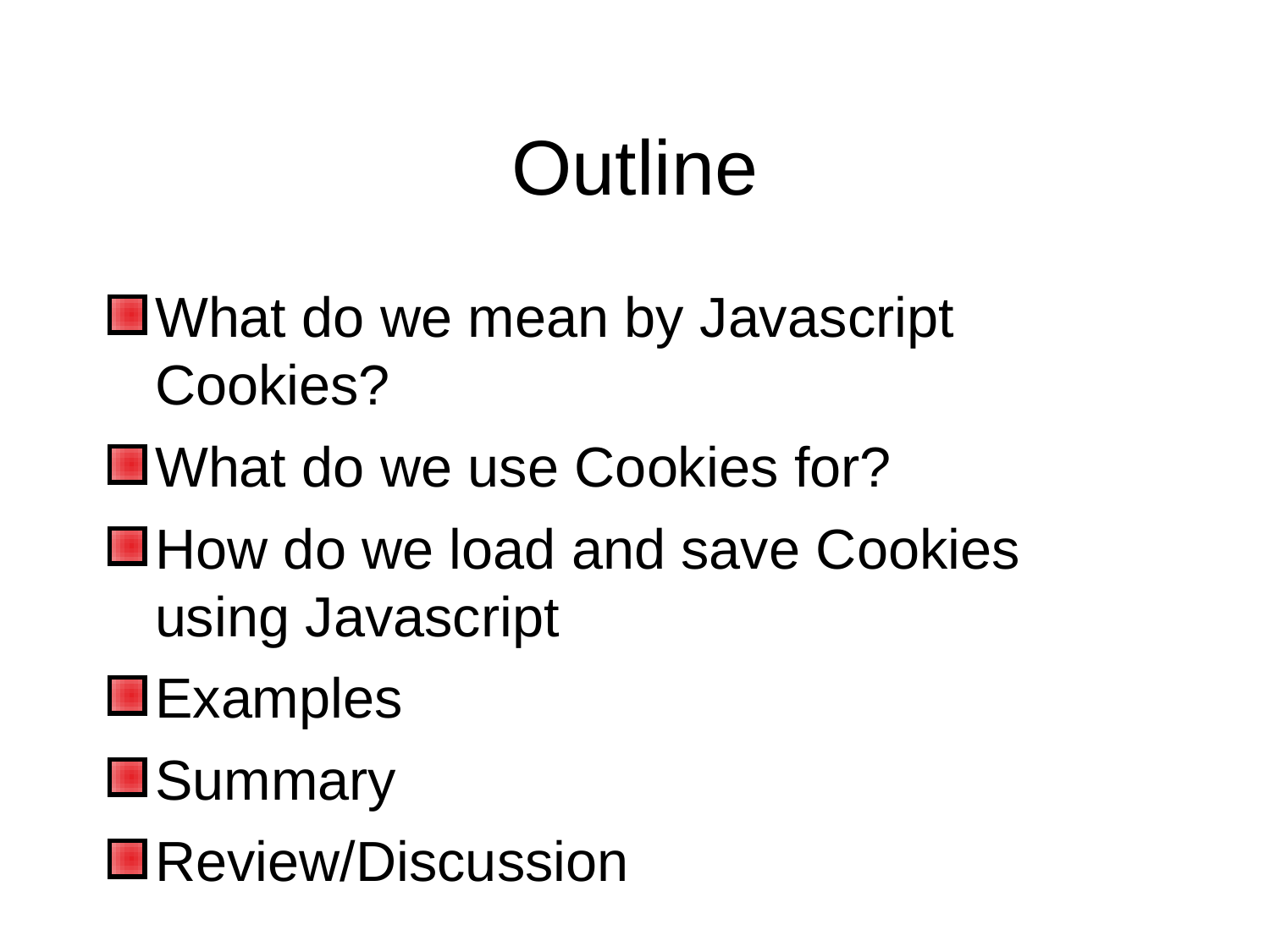

Outline
What do we mean by Javascript Cookies?
What do we use Cookies for?
How do we load and save Cookies using Javascript
Examples
Summary
Review/Discussion